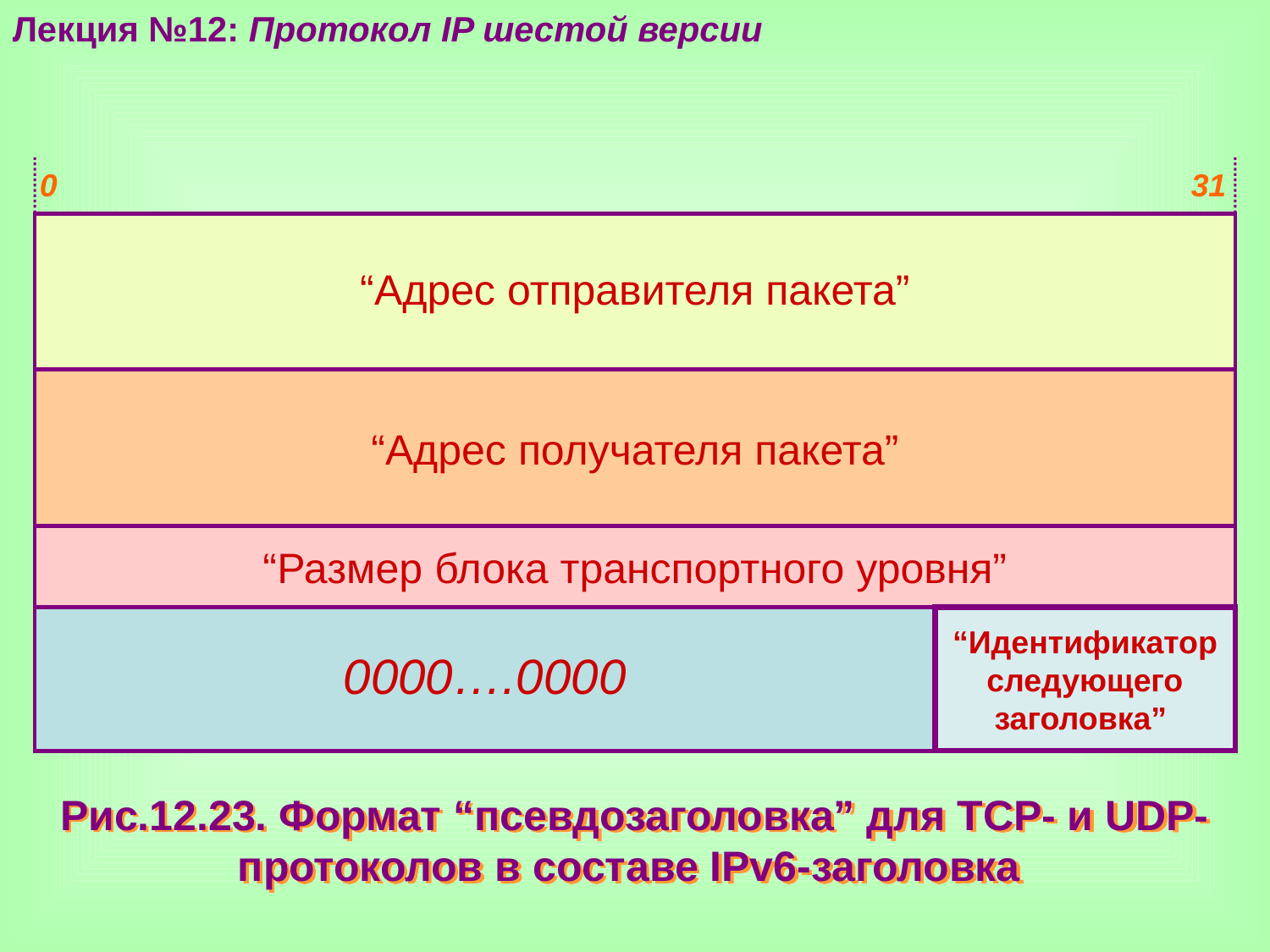

Лекция №12: Протокол IP шестой версии

0                                                                                                                                31

“Адрес отправителя пакета”
“Адрес получателя пакета”
“Размер блока транспортного уровня”
0000….0000
“Идентификатор
следующего заголовка”
Рис.12.23. Формат “псевдозаголовка” для ТСР- и UDP-протоколов в составе IPv6-заголовка